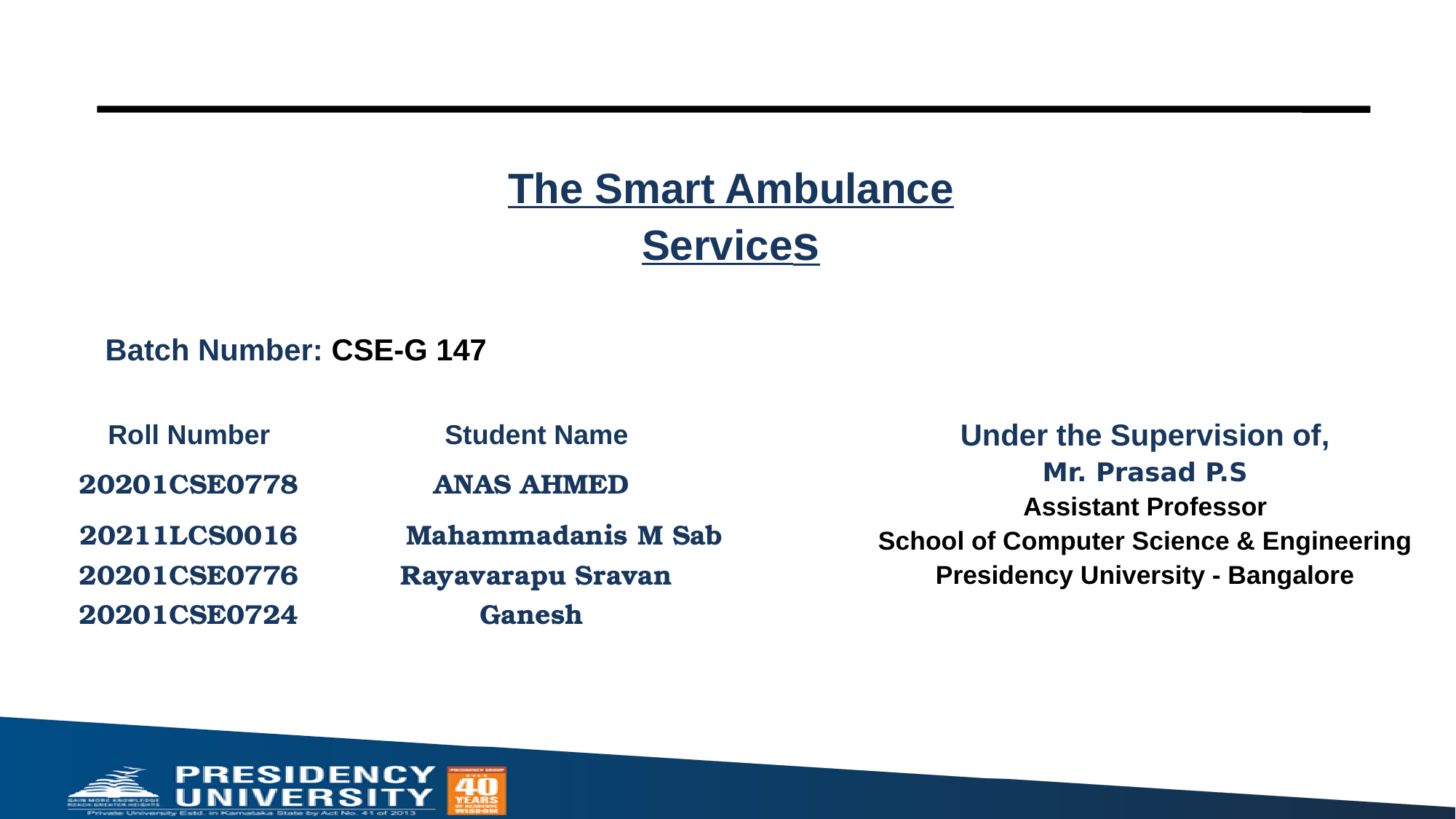

# The Smart Ambulance Services
Batch Number: CSE-G 147

| Roll Number | Student Name |
| --- | --- |
| 20201CSE0778 | ANAS AHMED |
| 20211LCS0016 20201CSE0776 20201CSE0724 | Mahammadanis M Sab Rayavarapu Sravan Ganesh |
|  |  |
|  |  |
|  |  |
Under the Supervision of,
Mr. Prasad P.S
Assistant Professor
School of Computer Science & Engineering
Presidency University - Bangalore